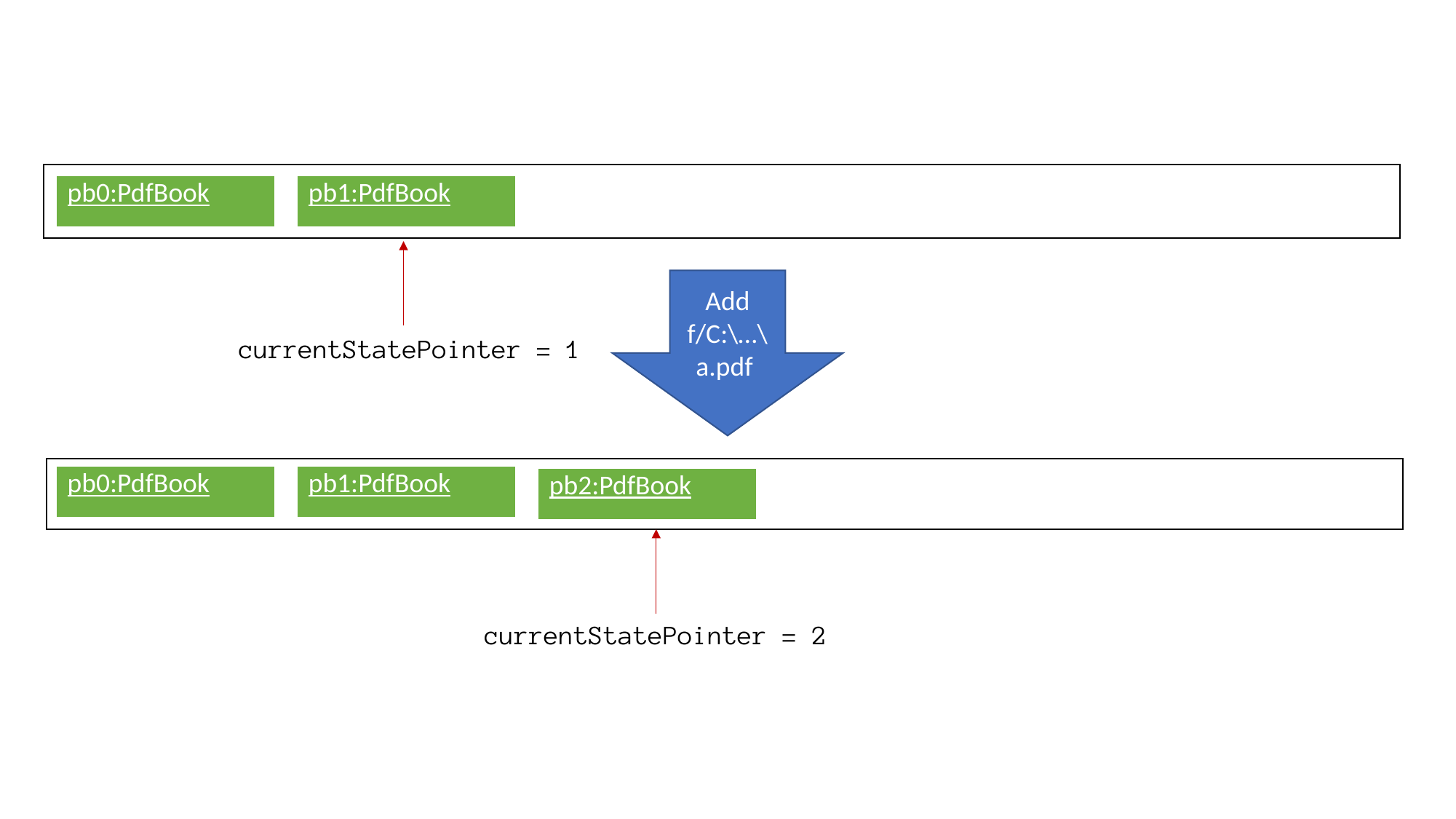

| pb0:PdfBook |
| --- |
| pb1:PdfBook |
| --- |
Add f/C:\…\a.pdf
currentStatePointer = 1

| pb0:PdfBook |
| --- |
| pb1:PdfBook |
| --- |
| pb2:PdfBook |
| --- |
currentStatePointer = 2